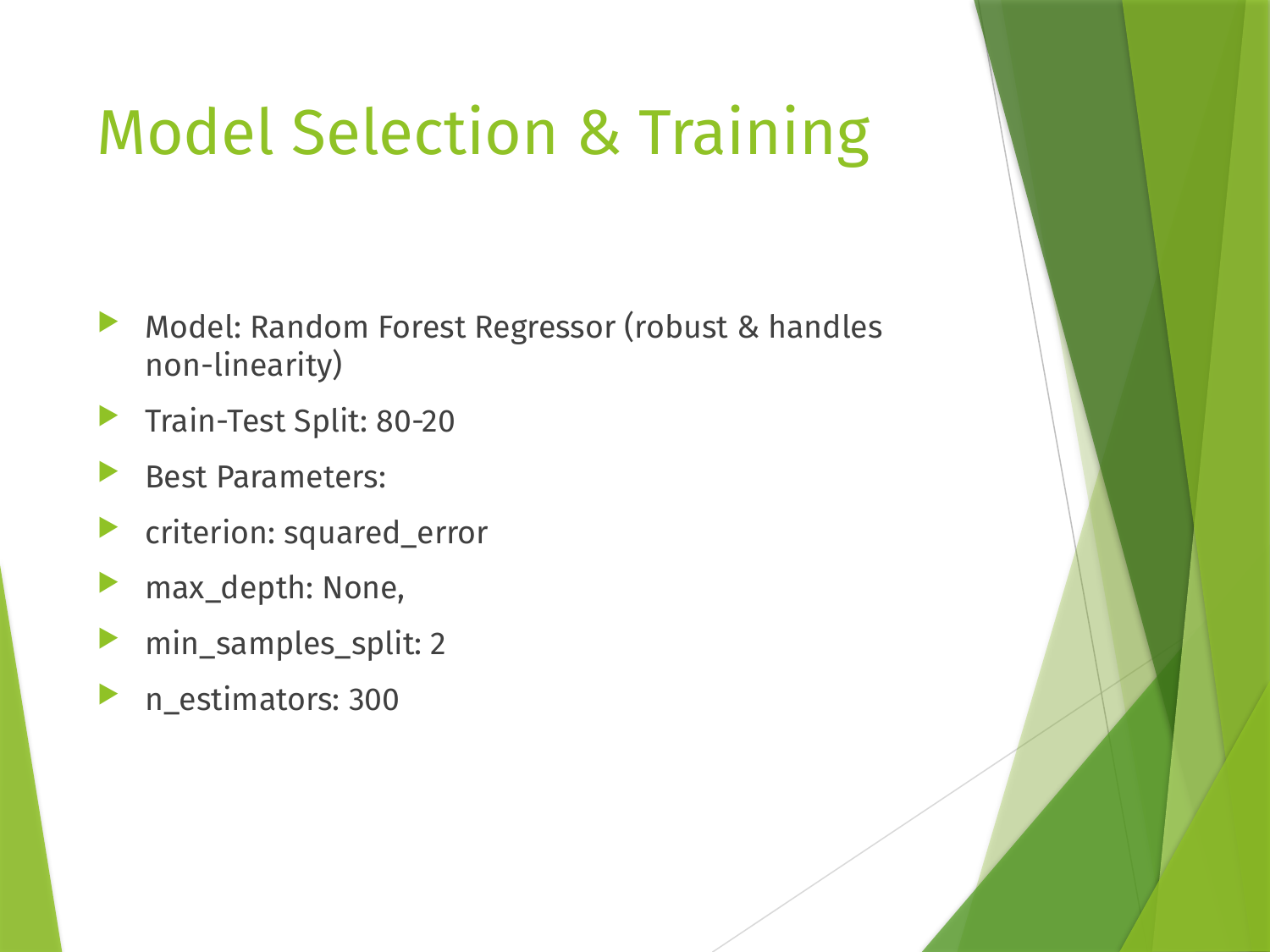

# Model Selection & Training
Model: Random Forest Regressor (robust & handles non-linearity)
Train-Test Split: 80-20
Best Parameters:
criterion: squared_error
max_depth: None,
min_samples_split: 2
n_estimators: 300